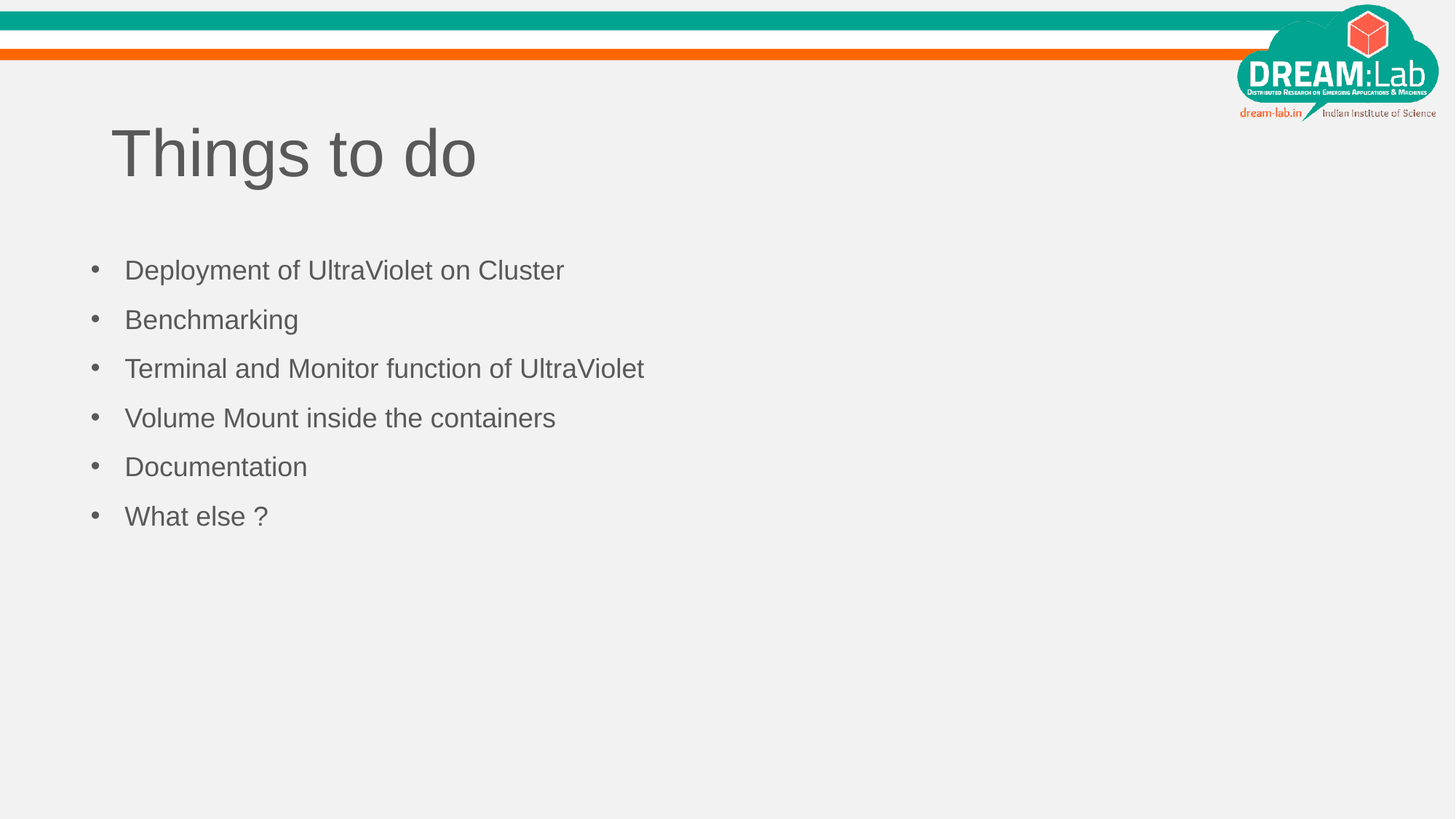

# Things to do
Deployment of UltraViolet on Cluster
Benchmarking
Terminal and Monitor function of UltraViolet
Volume Mount inside the containers
Documentation
What else ?